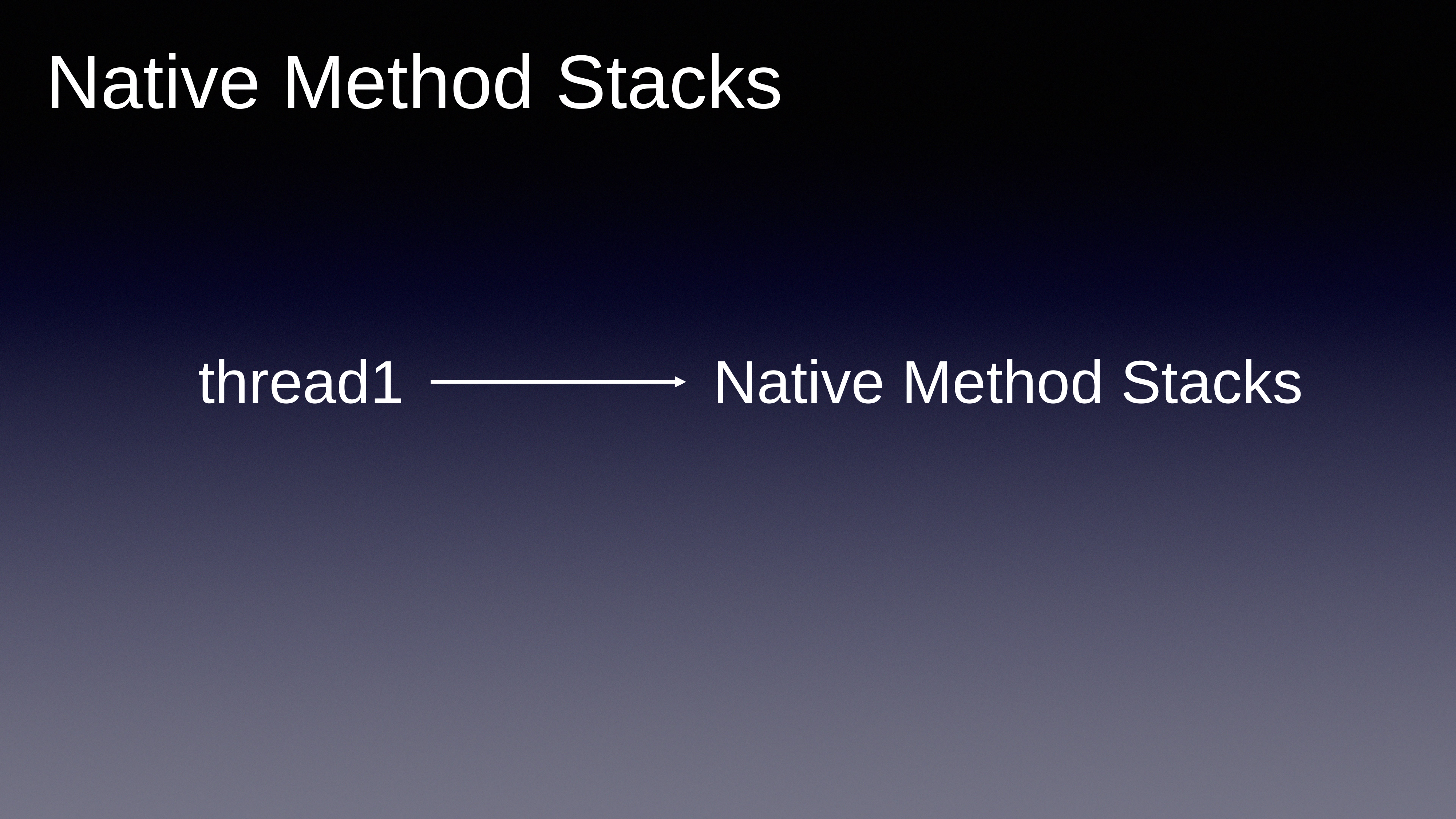

Native Method Stacks
thread1
Native Method Stacks